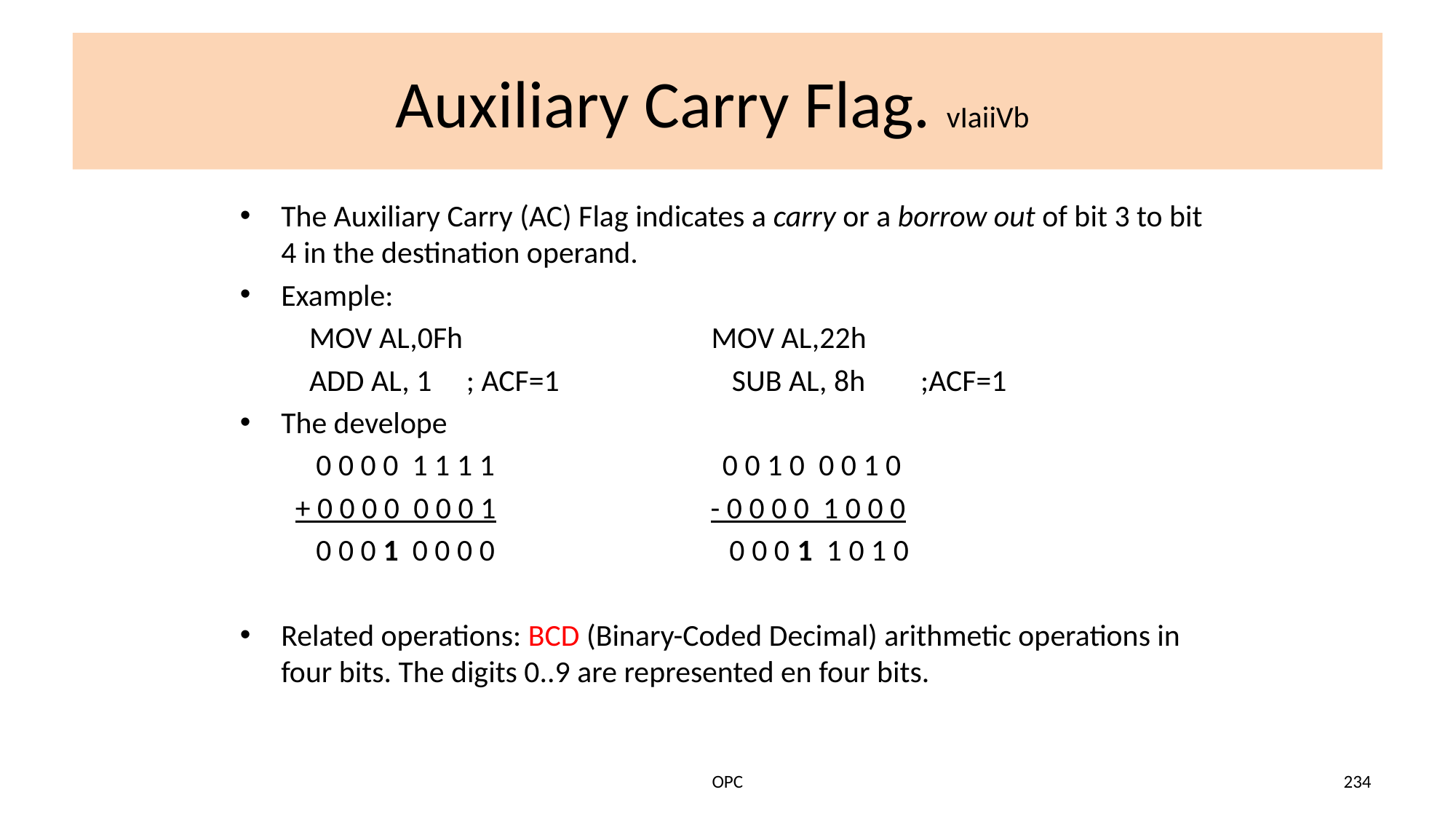

# Auxiliary Carry Flag. vIaiiVb
The Auxiliary Carry (AC) Flag indicates a carry or a borrow out of bit 3 to bit 4 in the destination operand.
Example:
          MOV AL,0Fh                                    MOV AL,22h
          ADD AL, 1     ; ACF=1                         SUB AL, 8h        ;ACF=1
The develope
           0 0 0 0  1 1 1 1                                 0 0 1 0  0 0 1 0
        + 0 0 0 0  0 0 0 1                               - 0 0 0 0  1 0 0 0
           0 0 0 1  0 0 0 0                                  0 0 0 1  1 0 1 0

Related operations: BCD (Binary-Coded Decimal) arithmetic operations in four bits. The digits 0..9 are represented en four bits.

OPC
234